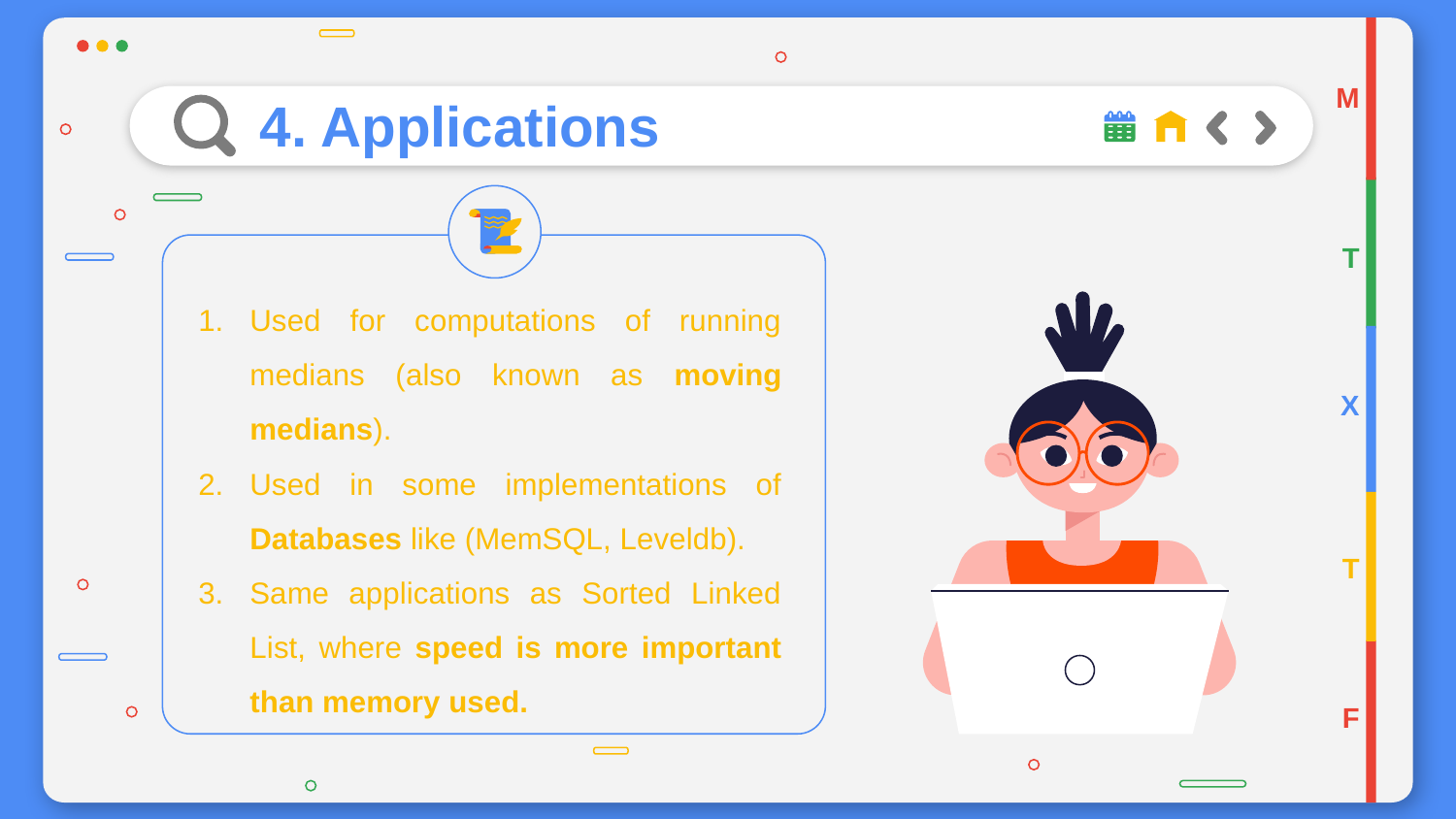

M
# 4. Applications

T

Used for computations of running medians (also known as moving medians).
Used in some implementations of Databases like (MemSQL, Leveldb).
Same applications as Sorted Linked List, where speed is more important than memory used.

X

T

F